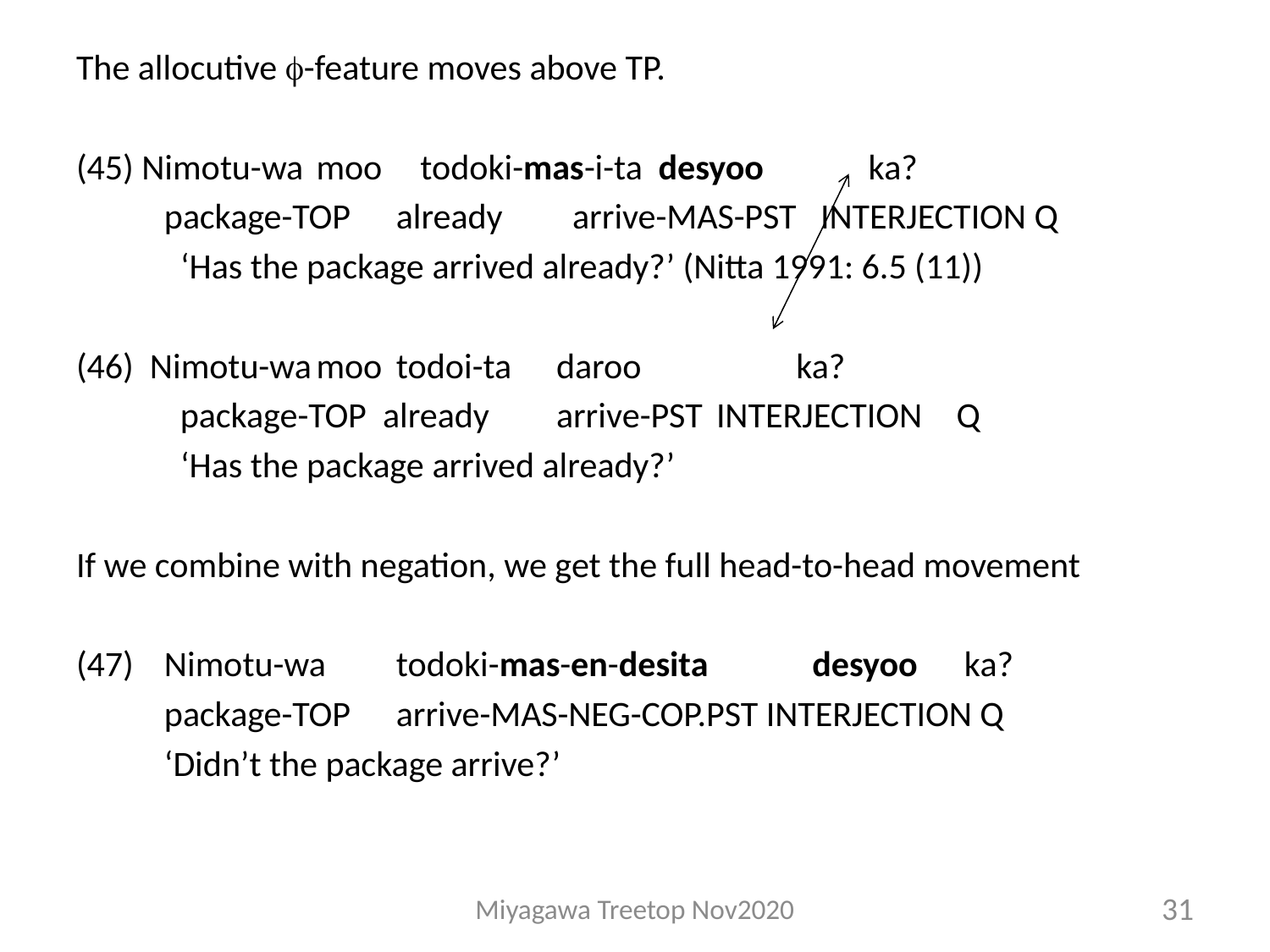

The allocutive φ-feature moves above TP.

(45) Nimotu-wa		moo	   todoki-mas-i-ta  desyoo	         ka?
 	 package-TOP	already	  arrive-MAS-PST   INTERJECTION Q
	   ‘Has the package arrived already?’ (Nitta 1991: 6.5 (11))

(46)  Nimotu-wa	moo	todoi-ta 	daroo		     	ka?
	   package-TOP  already	arrive-PST 	INTERJECTION 	Q
	   ‘Has the package arrived already?’

If we combine with negation, we get the full head-to-head movement

(47)	 Nimotu-wa		todoki-mas-en-desita 	  desyoo		 ka?
	 package-TOP	arrive-MAS-NEG-COP.PST INTERJECTION Q
	 ‘Didn’t the package arrive?’

#
Miyagawa Treetop Nov2020
31